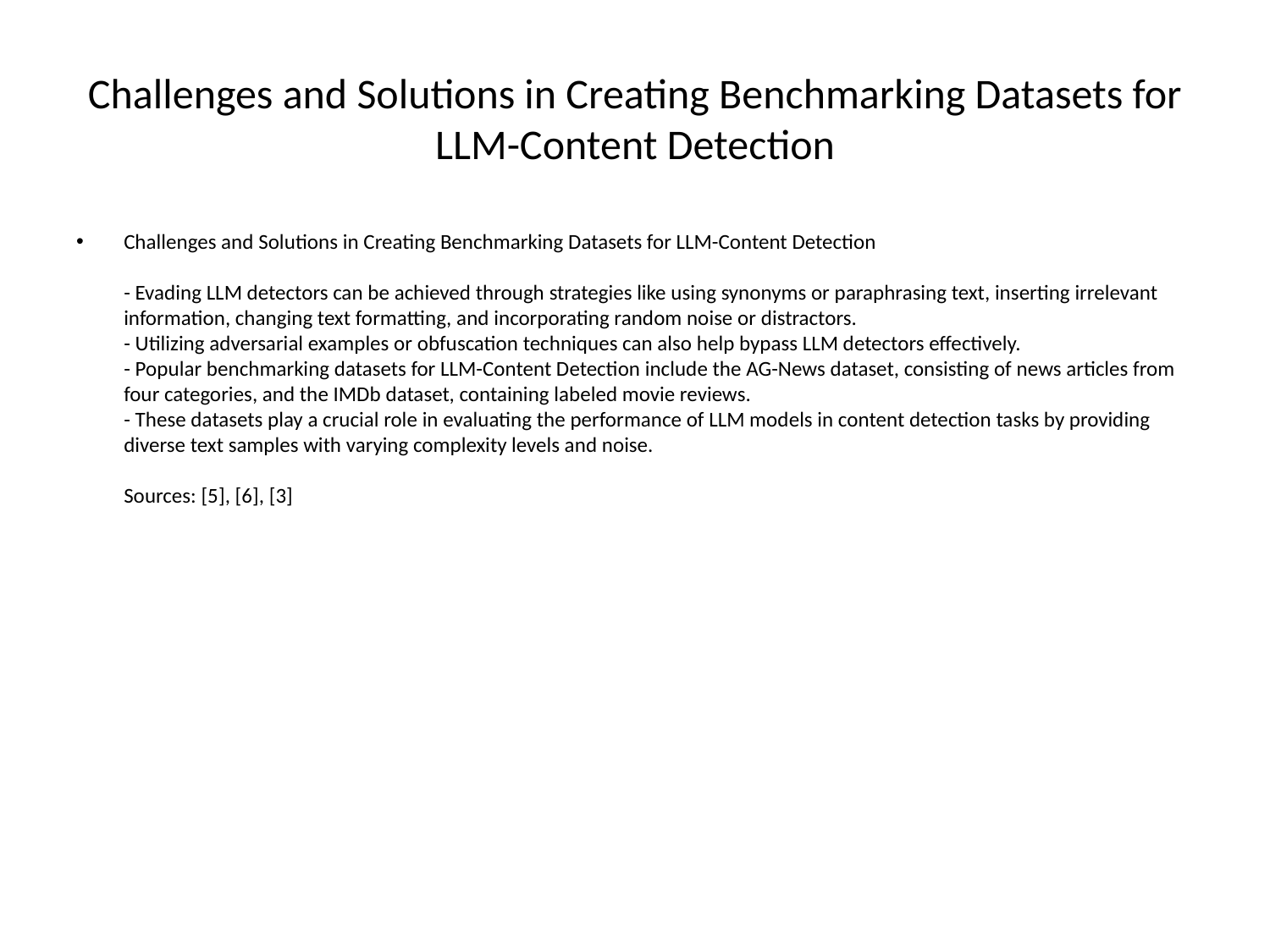

# Challenges and Solutions in Creating Benchmarking Datasets for LLM-Content Detection
Challenges and Solutions in Creating Benchmarking Datasets for LLM-Content Detection
- Evading LLM detectors can be achieved through strategies like using synonyms or paraphrasing text, inserting irrelevant information, changing text formatting, and incorporating random noise or distractors.
- Utilizing adversarial examples or obfuscation techniques can also help bypass LLM detectors effectively.
- Popular benchmarking datasets for LLM-Content Detection include the AG-News dataset, consisting of news articles from four categories, and the IMDb dataset, containing labeled movie reviews.
- These datasets play a crucial role in evaluating the performance of LLM models in content detection tasks by providing diverse text samples with varying complexity levels and noise.
Sources: [5], [6], [3]